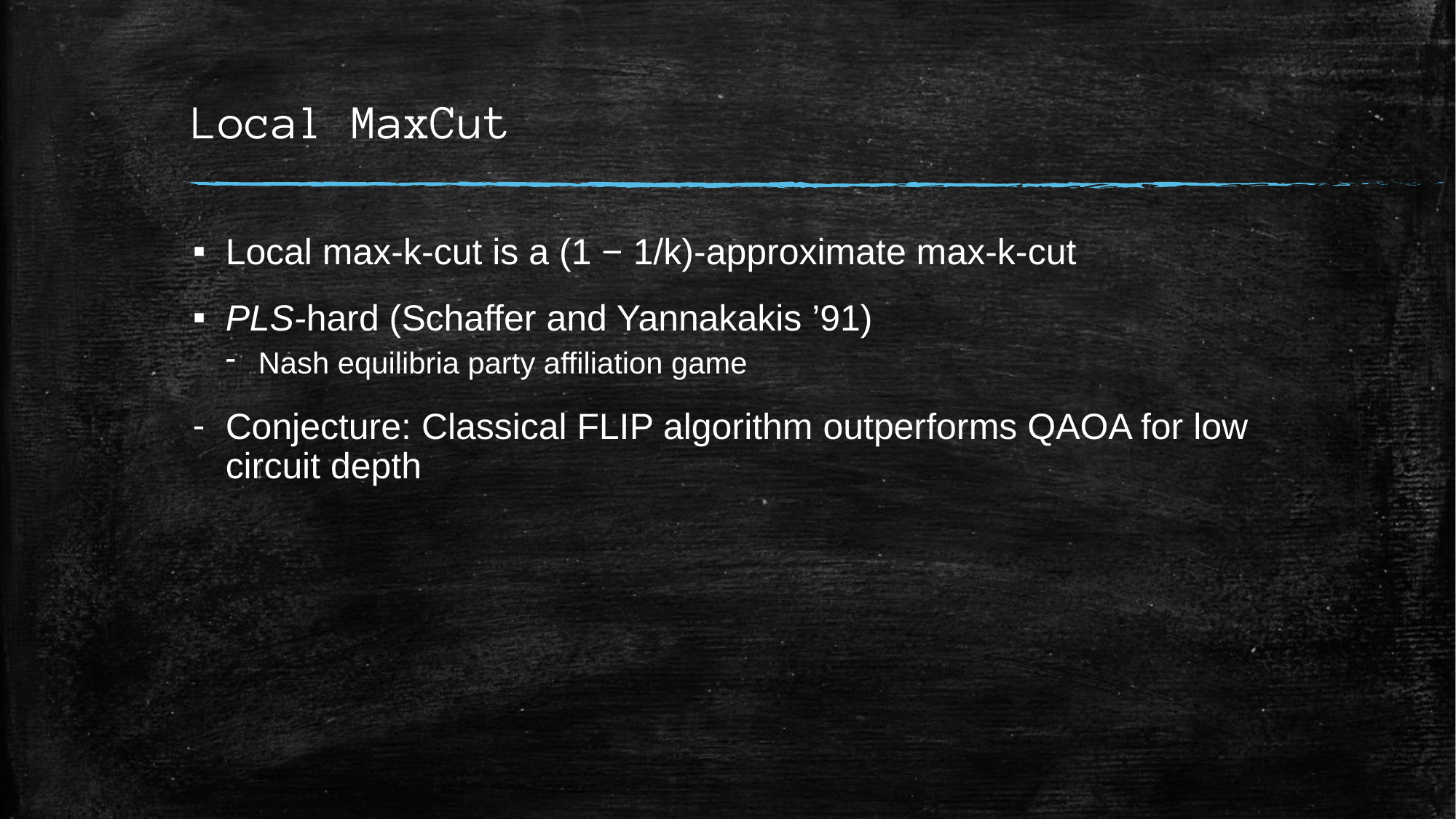

# Local MaxCut
Local max-k-cut is a (1 − 1/k)-approximate max-k-cut
PLS-hard (Schaffer and Yannakakis ’91)
Nash equilibria party affiliation game
Conjecture: Classical FLIP algorithm outperforms QAOA for low circuit depth